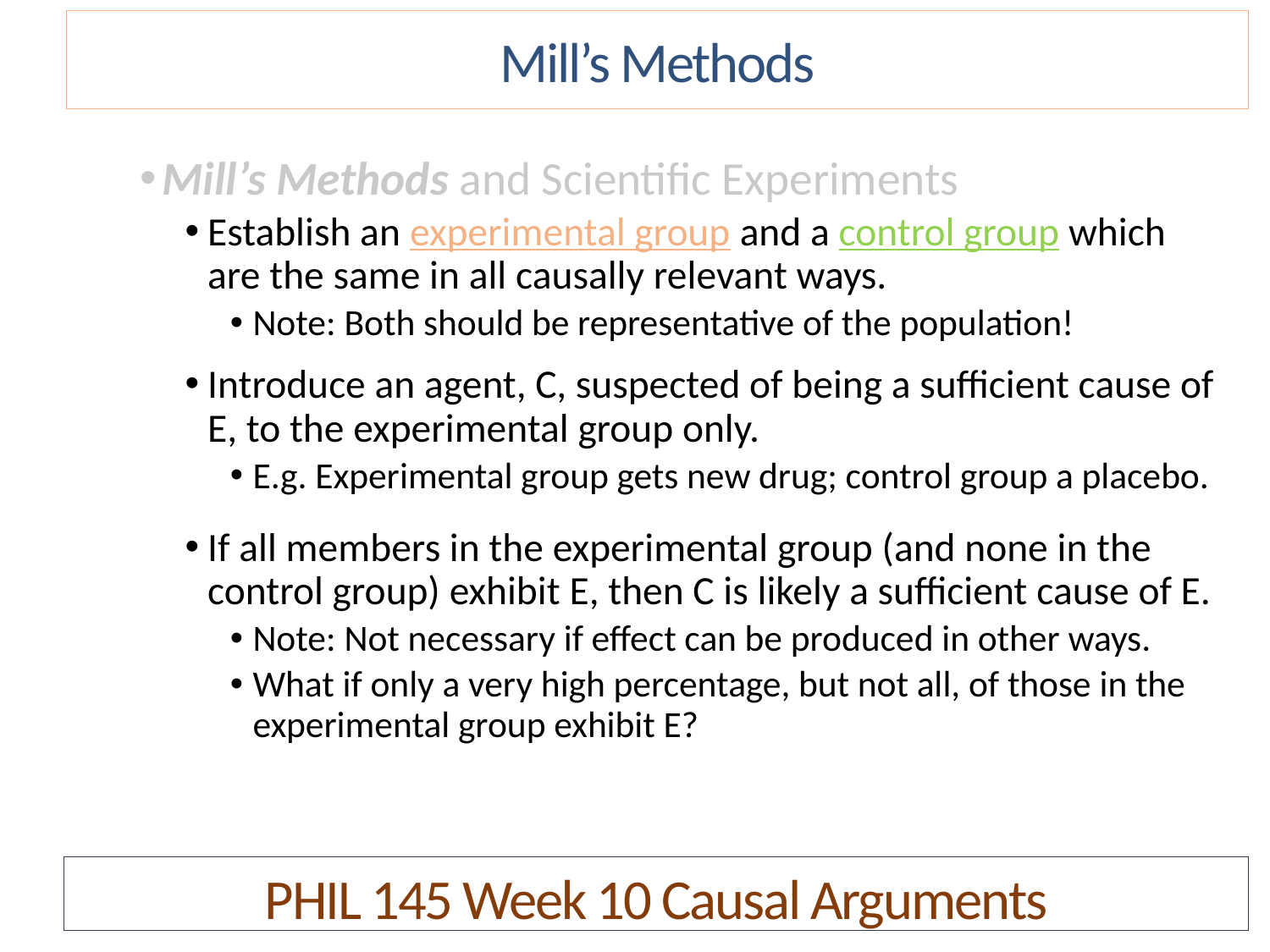

Mill’s Methods
Mill’s Methods and Scientific Experiments
Establish an experimental group and a control group which are the same in all causally relevant ways.
Note: Both should be representative of the population!
Introduce an agent, C, suspected of being a sufficient cause of E, to the experimental group only.
E.g. Experimental group gets new drug; control group a placebo.

If all members in the experimental group (and none in the control group) exhibit E, then C is likely a sufficient cause of E.
Note: Not necessary if effect can be produced in other ways.
What if only a very high percentage, but not all, of those in the experimental group exhibit E?
PHIL 145 Week 10 Causal Arguments